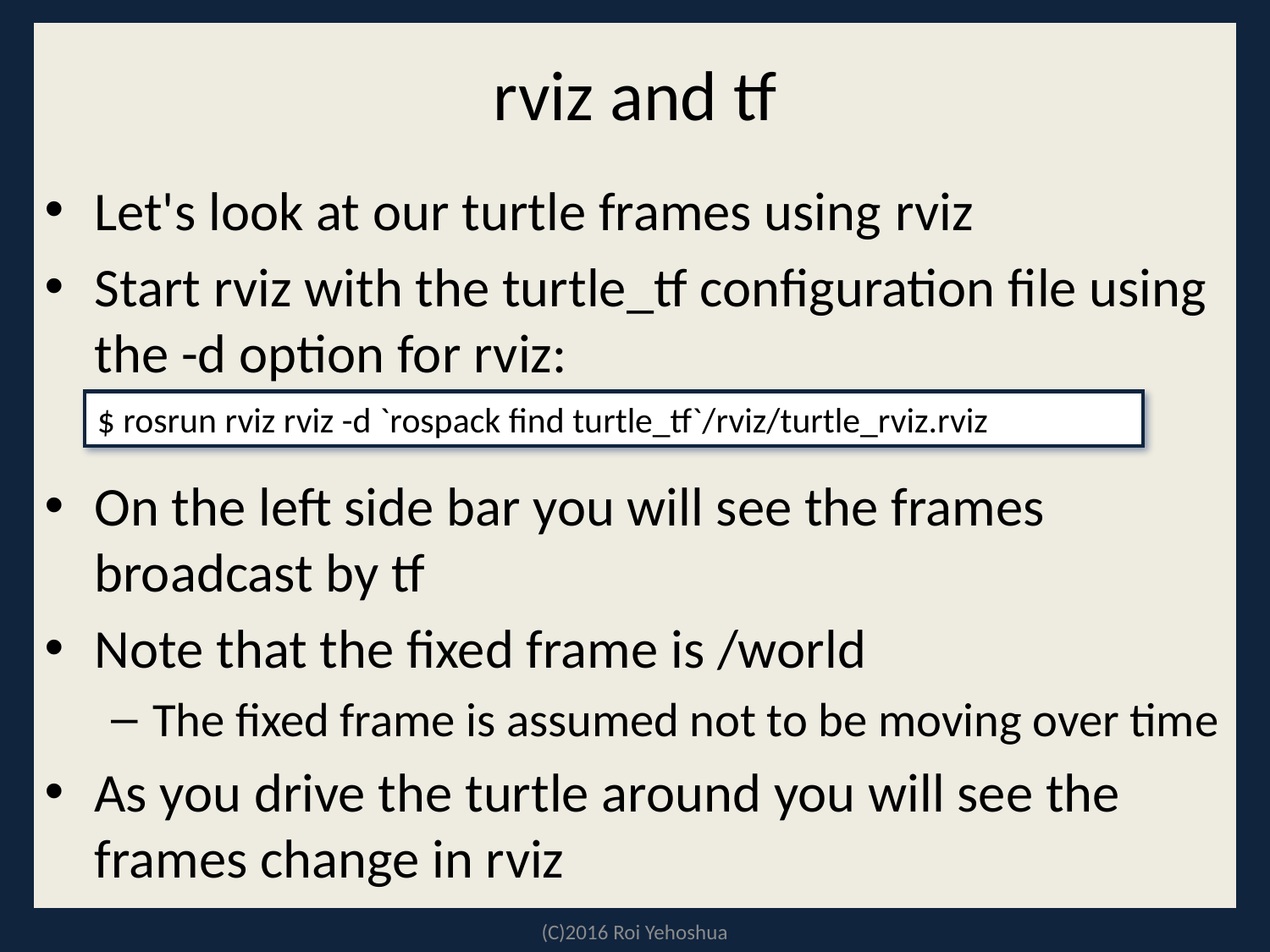

# rviz and tf
Let's look at our turtle frames using rviz
Start rviz with the turtle_tf configuration file using the -d option for rviz:

On the left side bar you will see the frames broadcast by tf
Note that the fixed frame is /world
The fixed frame is assumed not to be moving over time
As you drive the turtle around you will see the frames change in rviz

$ rosrun rviz rviz -d `rospack find turtle_tf`/rviz/turtle_rviz.rviz
(C)2016 Roi Yehoshua